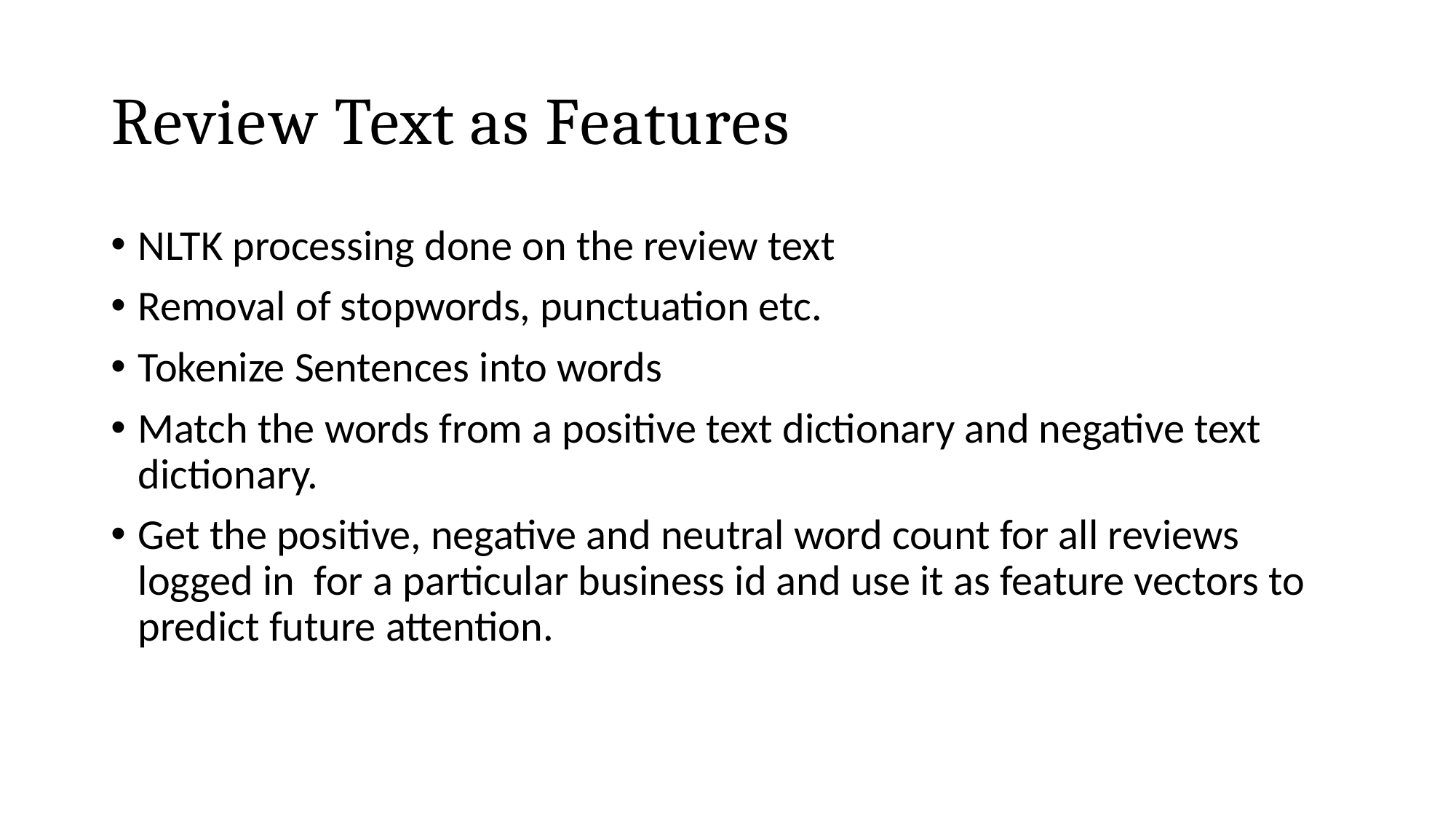

# Review Text as Features
NLTK processing done on the review text
Removal of stopwords, punctuation etc.
Tokenize Sentences into words
Match the words from a positive text dictionary and negative text dictionary.
Get the positive, negative and neutral word count for all reviews logged in  for a particular business id and use it as feature vectors to predict future attention.